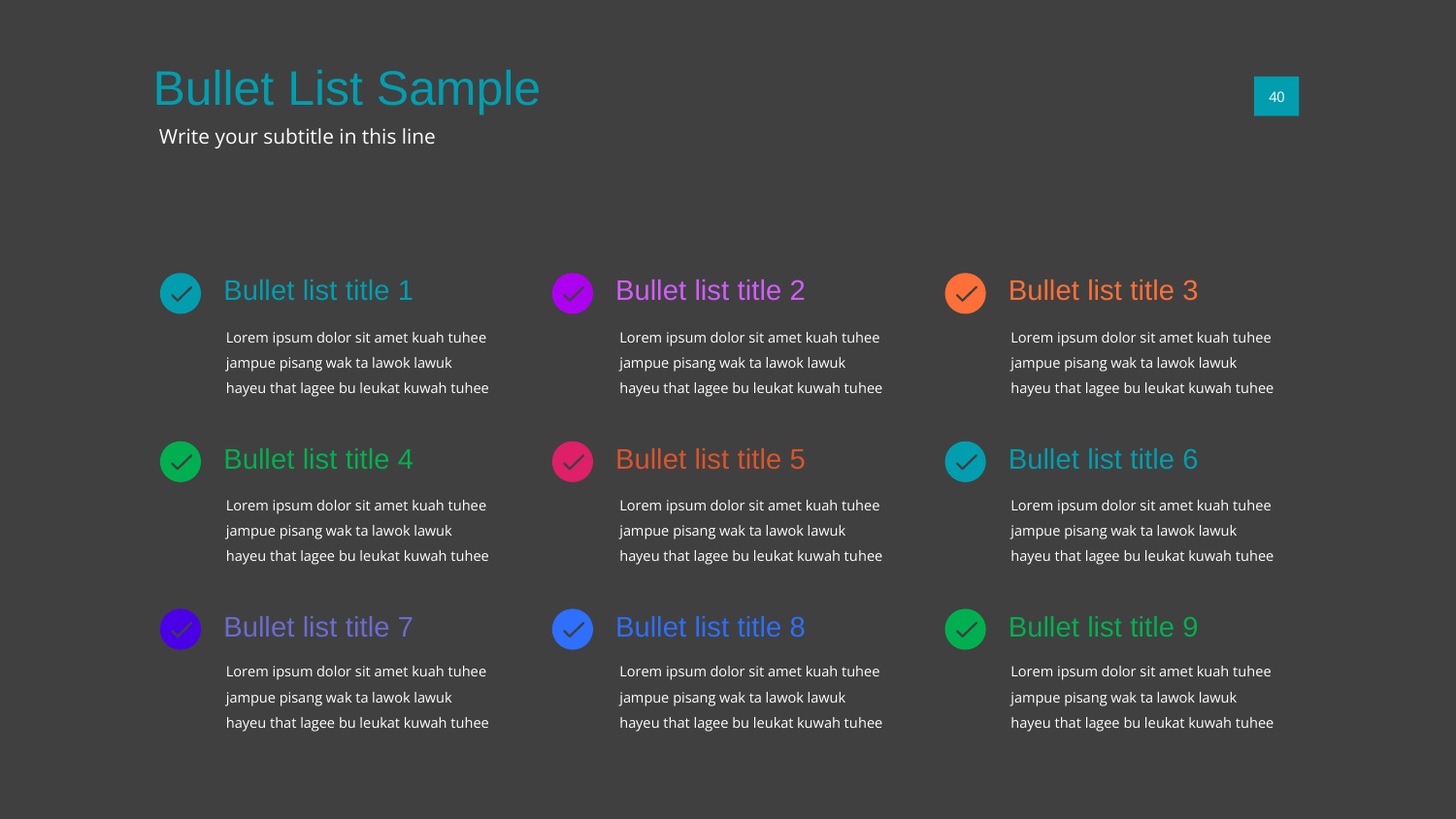

Bullet List Sample

01
40
Write your subtitle in this line
Bullet list title 1

Bullet list title 2

Bullet list title 3

Lorem ipsum dolor sit amet kuah tuhee jampue pisang wak ta lawok lawuk hayeu that lagee bu leukat kuwah tuhee
Lorem ipsum dolor sit amet kuah tuhee jampue pisang wak ta lawok lawuk hayeu that lagee bu leukat kuwah tuhee
Lorem ipsum dolor sit amet kuah tuhee jampue pisang wak ta lawok lawuk hayeu that lagee bu leukat kuwah tuhee
Bullet list title 4

Bullet list title 5

Bullet list title 6

Lorem ipsum dolor sit amet kuah tuhee jampue pisang wak ta lawok lawuk hayeu that lagee bu leukat kuwah tuhee
Lorem ipsum dolor sit amet kuah tuhee jampue pisang wak ta lawok lawuk hayeu that lagee bu leukat kuwah tuhee
Lorem ipsum dolor sit amet kuah tuhee jampue pisang wak ta lawok lawuk hayeu that lagee bu leukat kuwah tuhee
Bullet list title 7

Bullet list title 8

Bullet list title 9

Lorem ipsum dolor sit amet kuah tuhee jampue pisang wak ta lawok lawuk hayeu that lagee bu leukat kuwah tuhee
Lorem ipsum dolor sit amet kuah tuhee jampue pisang wak ta lawok lawuk hayeu that lagee bu leukat kuwah tuhee
Lorem ipsum dolor sit amet kuah tuhee jampue pisang wak ta lawok lawuk hayeu that lagee bu leukat kuwah tuhee